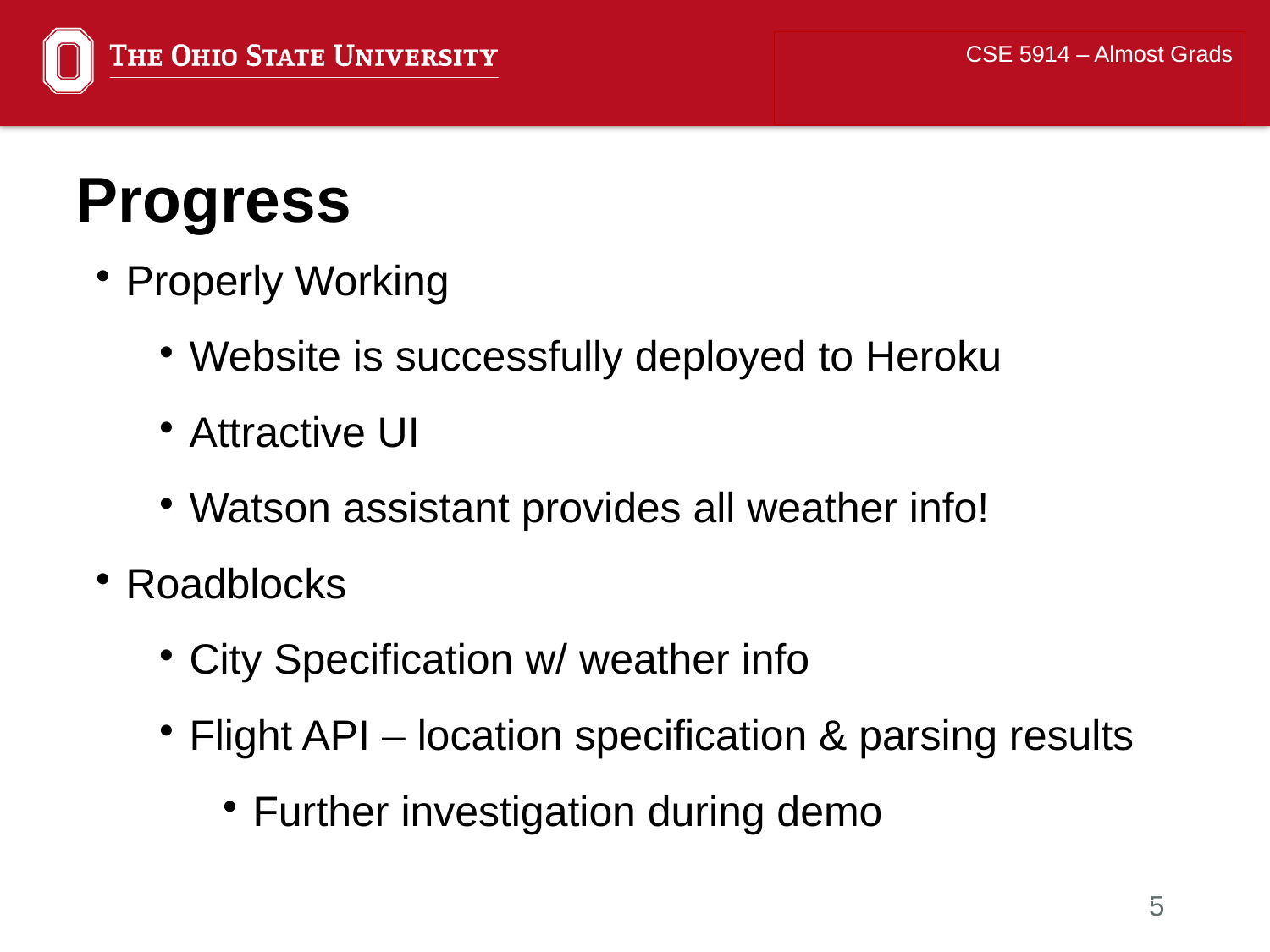

CSE 5914 – Almost Grads
Progress
Properly Working
Website is successfully deployed to Heroku
Attractive UI
Watson assistant provides all weather info!
Roadblocks
City Specification w/ weather info
Flight API – location specification & parsing results
Further investigation during demo